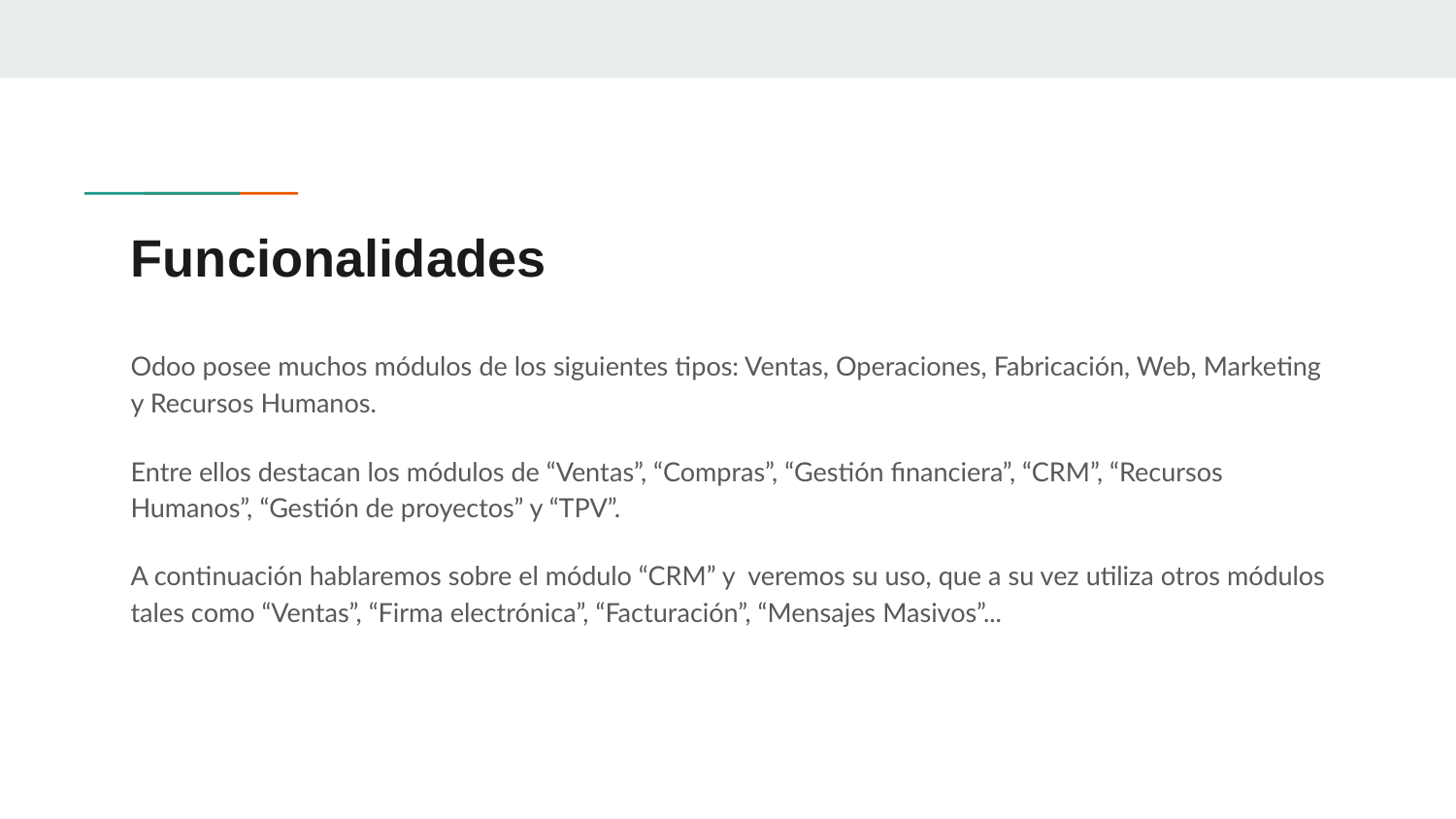

# Funcionalidades
Odoo posee muchos módulos de los siguientes tipos: Ventas, Operaciones, Fabricación, Web, Marketing y Recursos Humanos.
Entre ellos destacan los módulos de “Ventas”, “Compras”, “Gestión financiera”, “CRM”, “Recursos Humanos”, “Gestión de proyectos” y “TPV”.
A continuación hablaremos sobre el módulo “CRM” y  veremos su uso, que a su vez utiliza otros módulos tales como “Ventas”, “Firma electrónica”, “Facturación”, “Mensajes Masivos”...